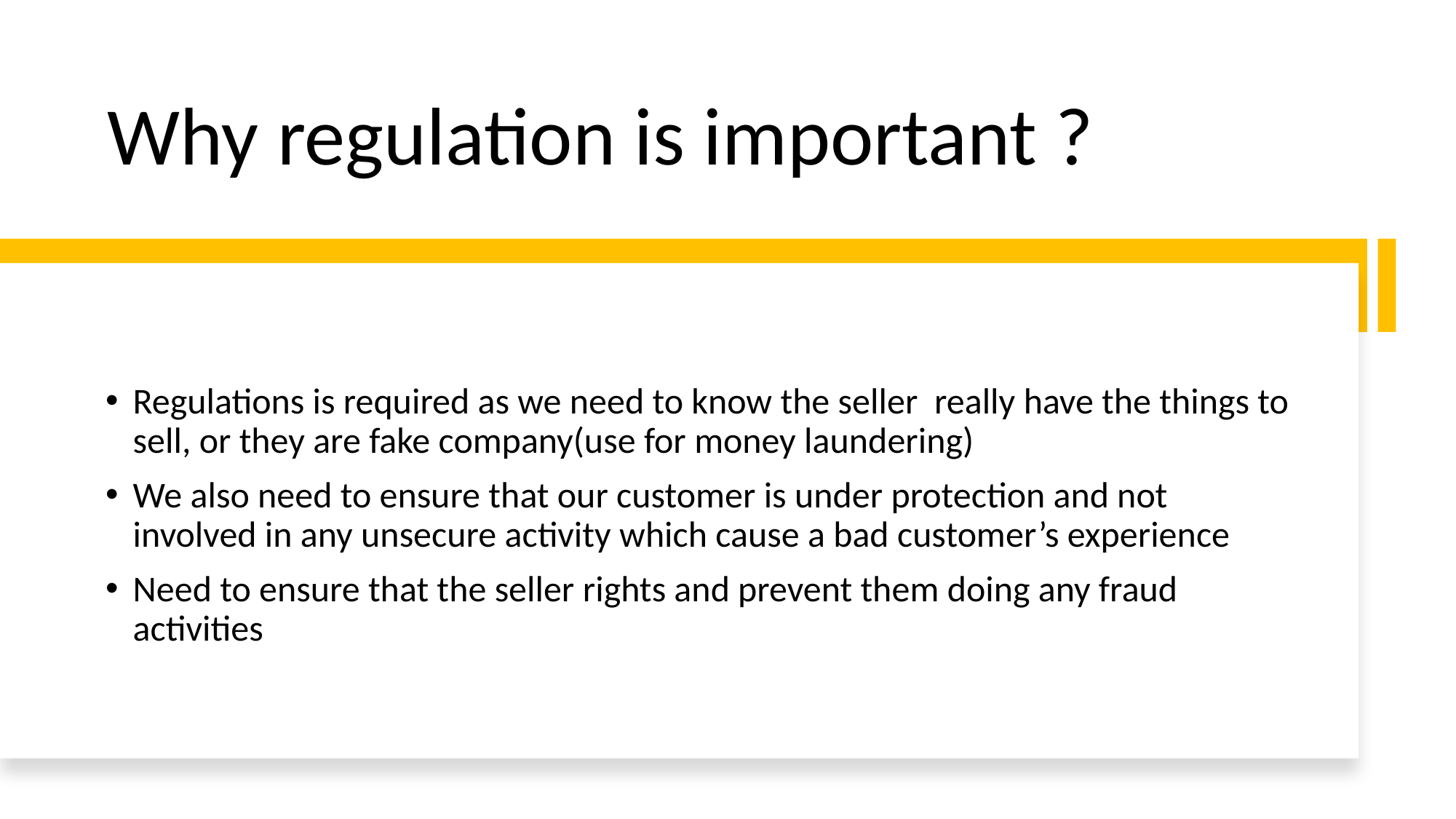

# Why regulation is important ?

Regulations is required as we need to know the seller  really have the things to sell, or they are fake company(use for money laundering)
We also need to ensure that our customer is under protection and not involved in any unsecure activity which cause a bad customer’s experience
Need to ensure that the seller rights and prevent them doing any fraud activities